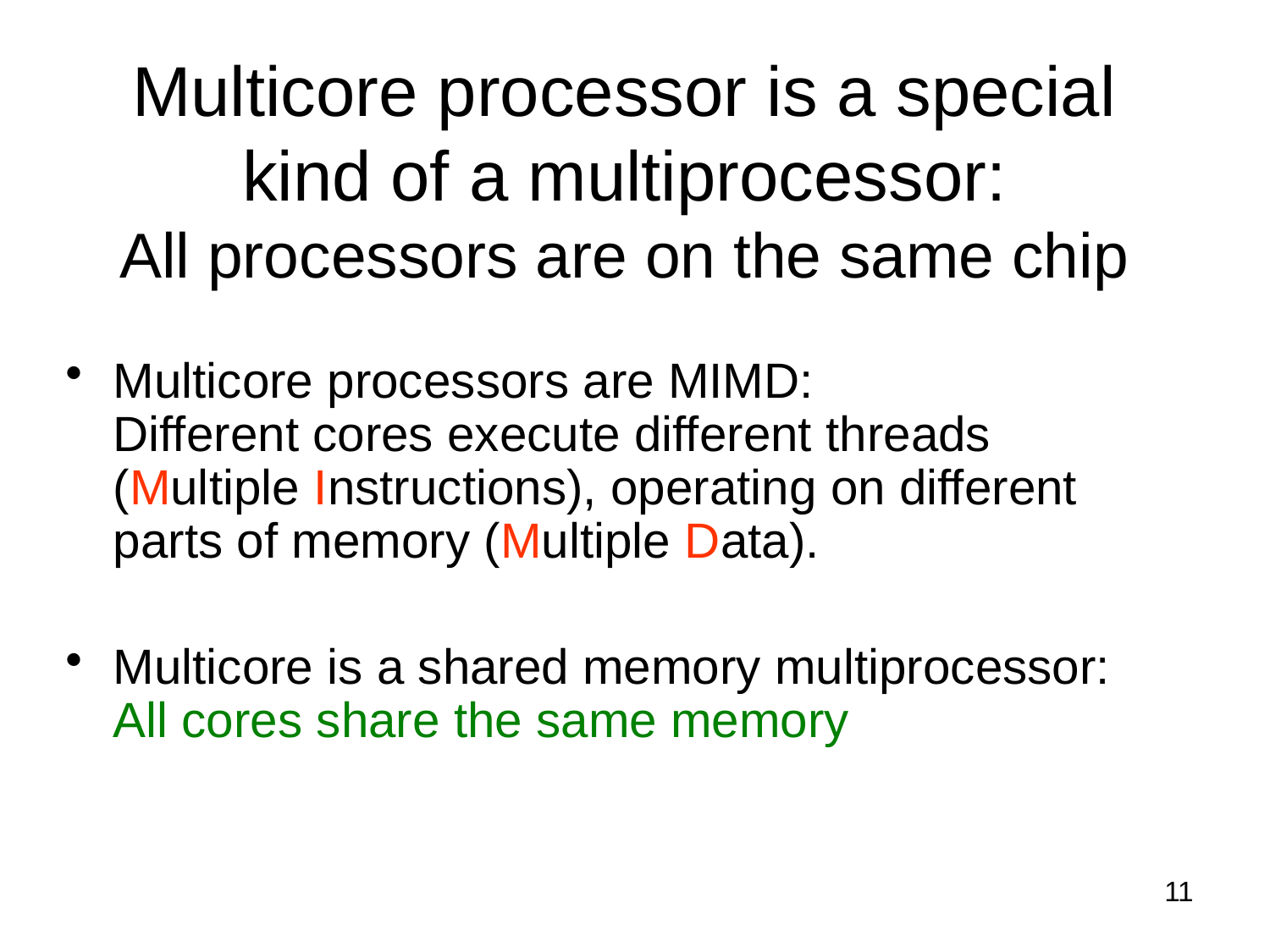

# Multicore processor is a special kind of a multiprocessor: All processors are on the same chip
Multicore processors are MIMD:
Different cores execute different threads (Multiple Instructions), operating on different parts of memory (Multiple Data).

Multicore is a shared memory multiprocessor:
All cores share the same memory

11